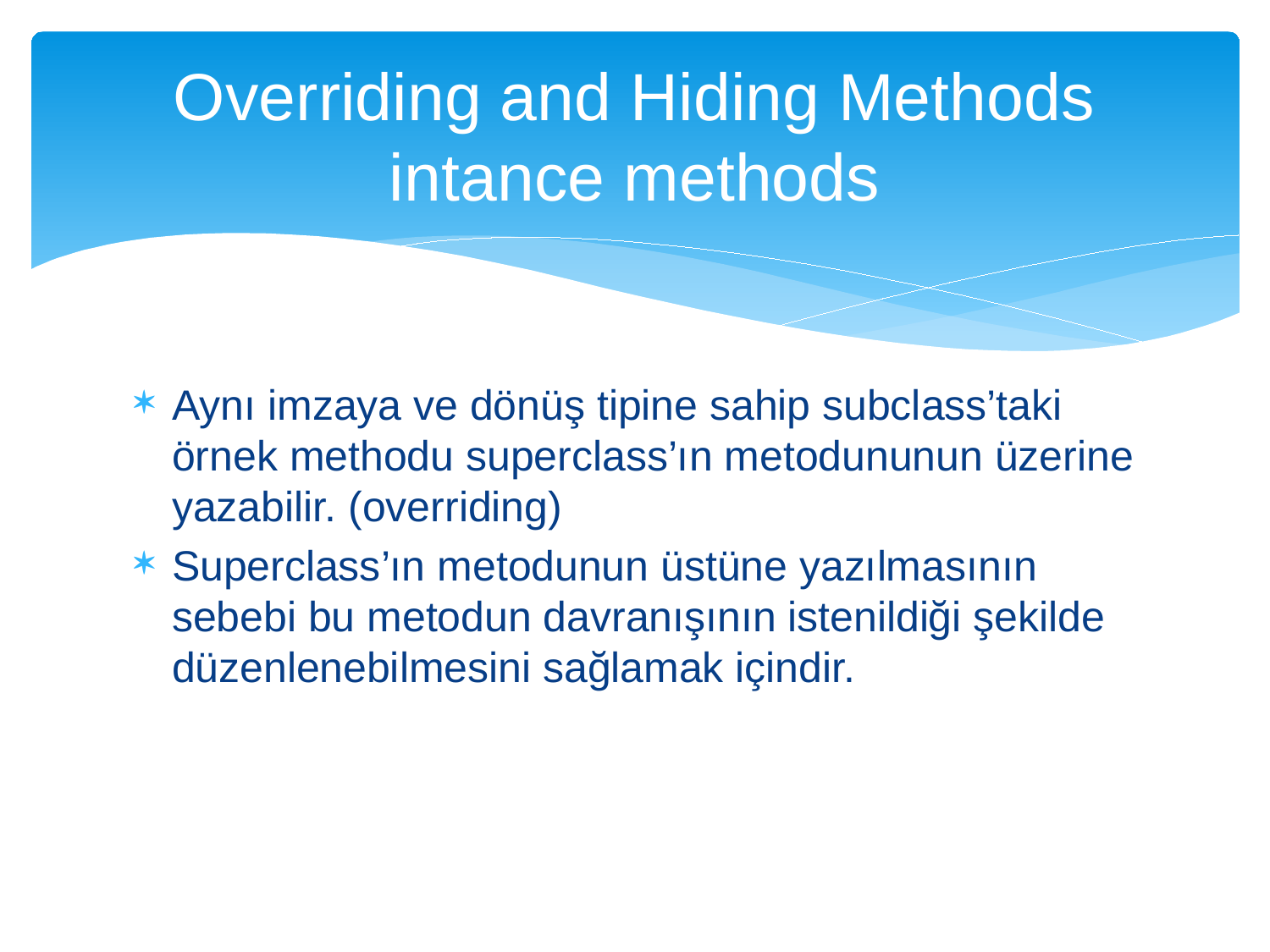

# Overriding and Hiding Methods intance methods
Aynı imzaya ve dönüş tipine sahip subclass’taki örnek methodu superclass’ın metodununun üzerine yazabilir. (overriding)
Superclass’ın metodunun üstüne yazılmasının sebebi bu metodun davranışının istenildiği şekilde düzenlenebilmesini sağlamak içindir.